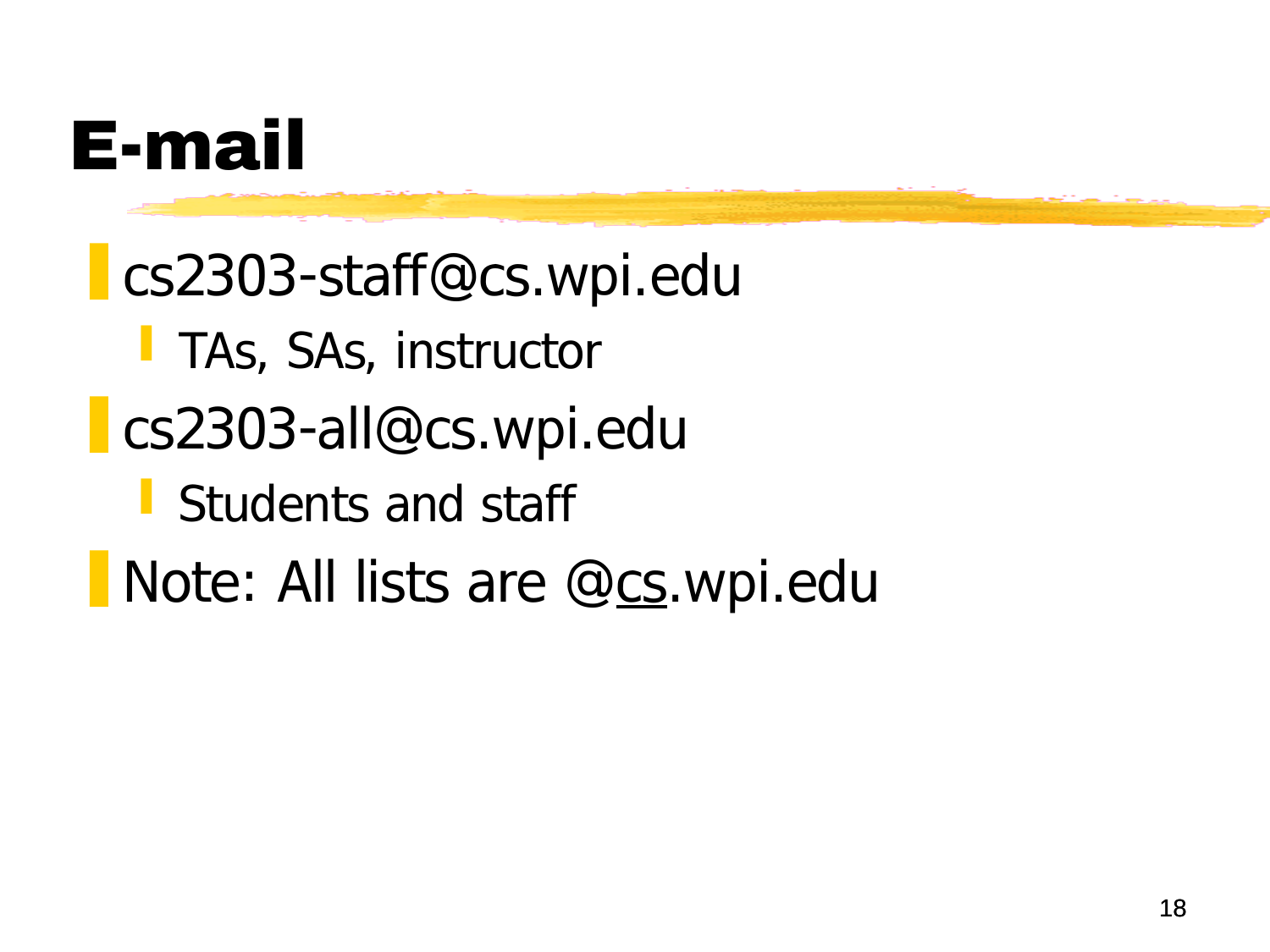

# E-mail

cs2303-staff@cs.wpi.edu
TAs, SAs, instructor
cs2303-all@cs.wpi.edu
Students and staff
Note: All lists are @cs.wpi.edu

18
18